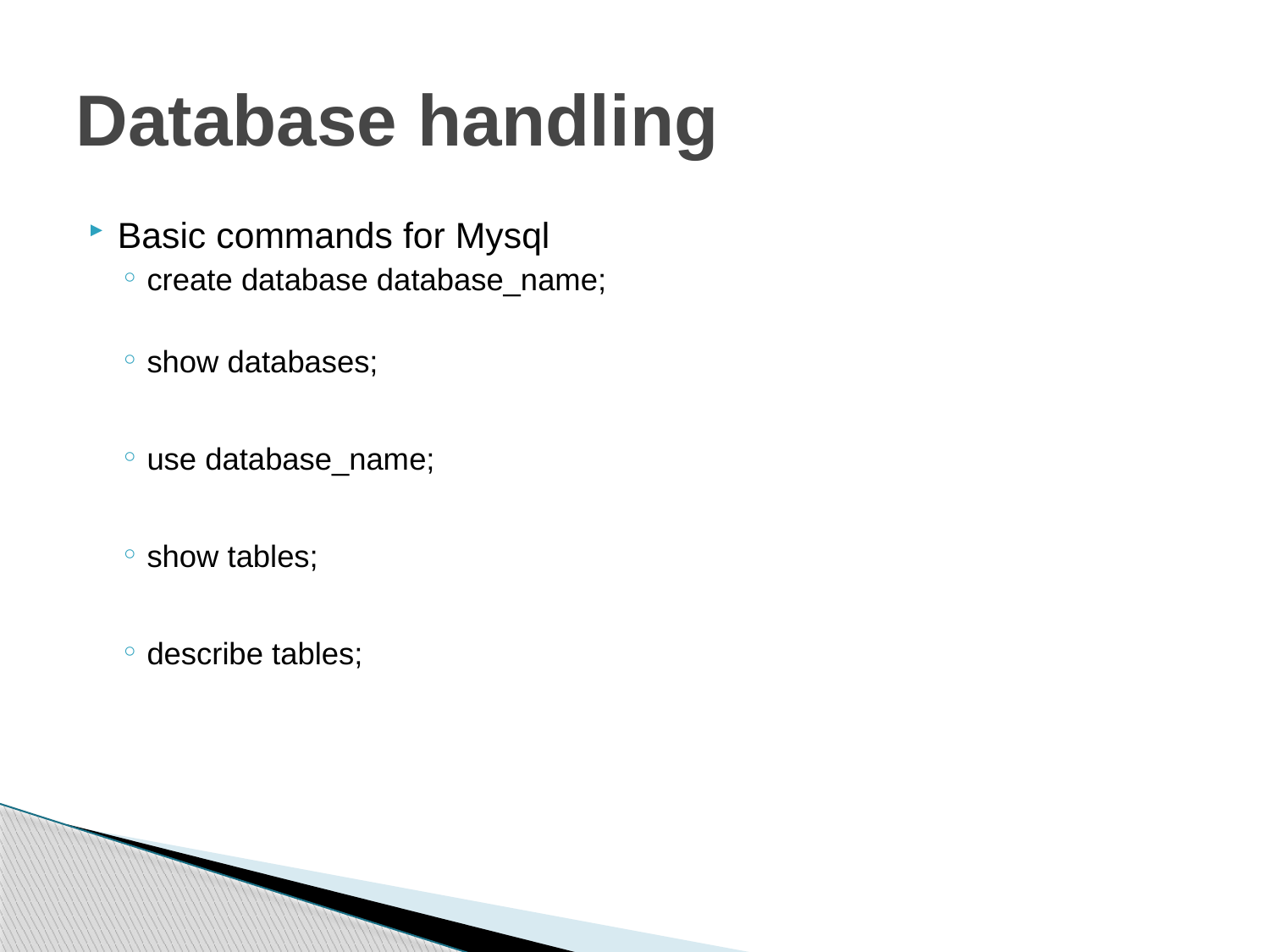

# Database handling
Basic commands for Mysql
create database database_name;

show databases;

use database_name;

show tables;

describe tables;